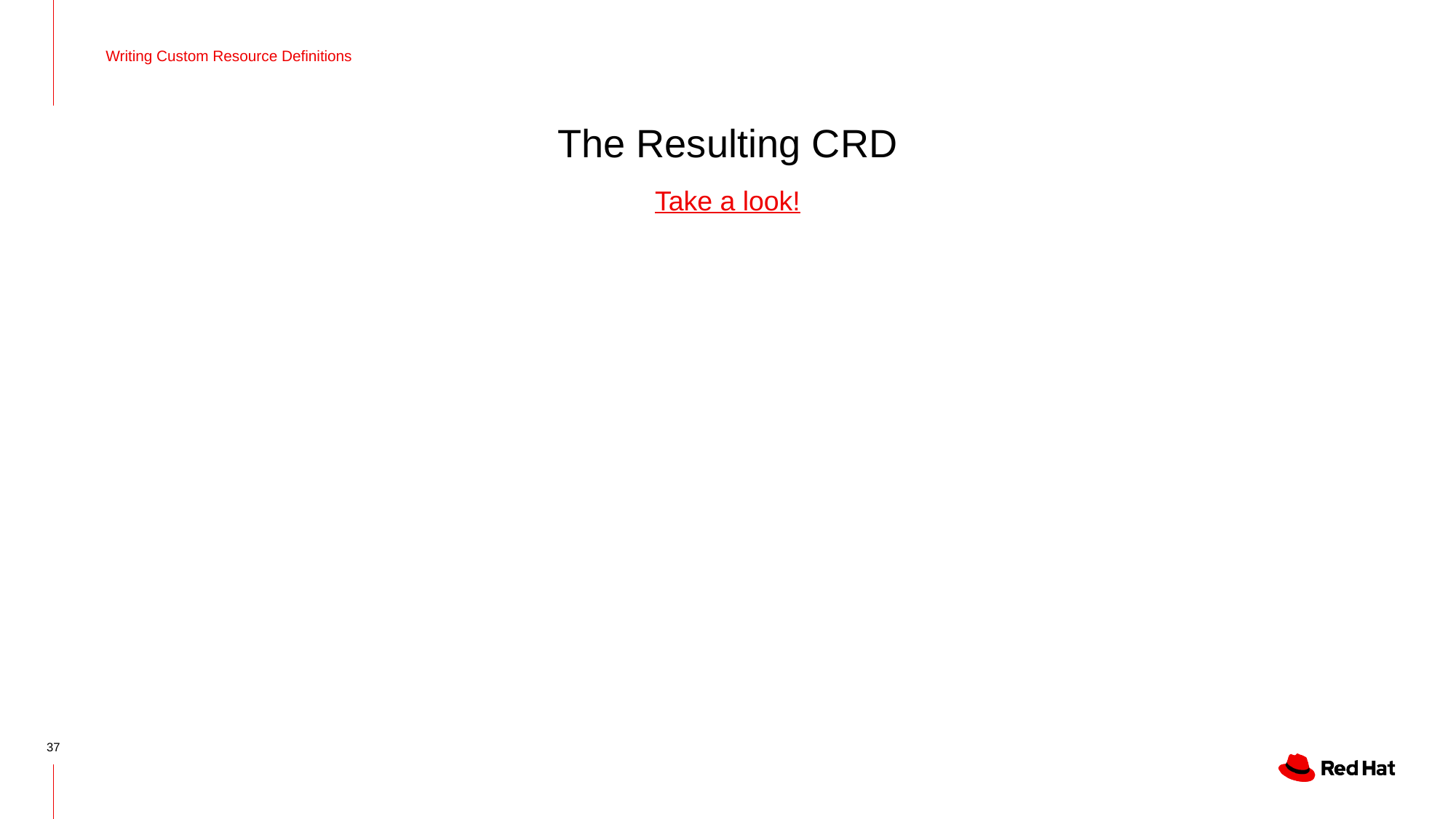

Writing Custom Resource Definitions
# The Resulting CRD
Take a look!

37